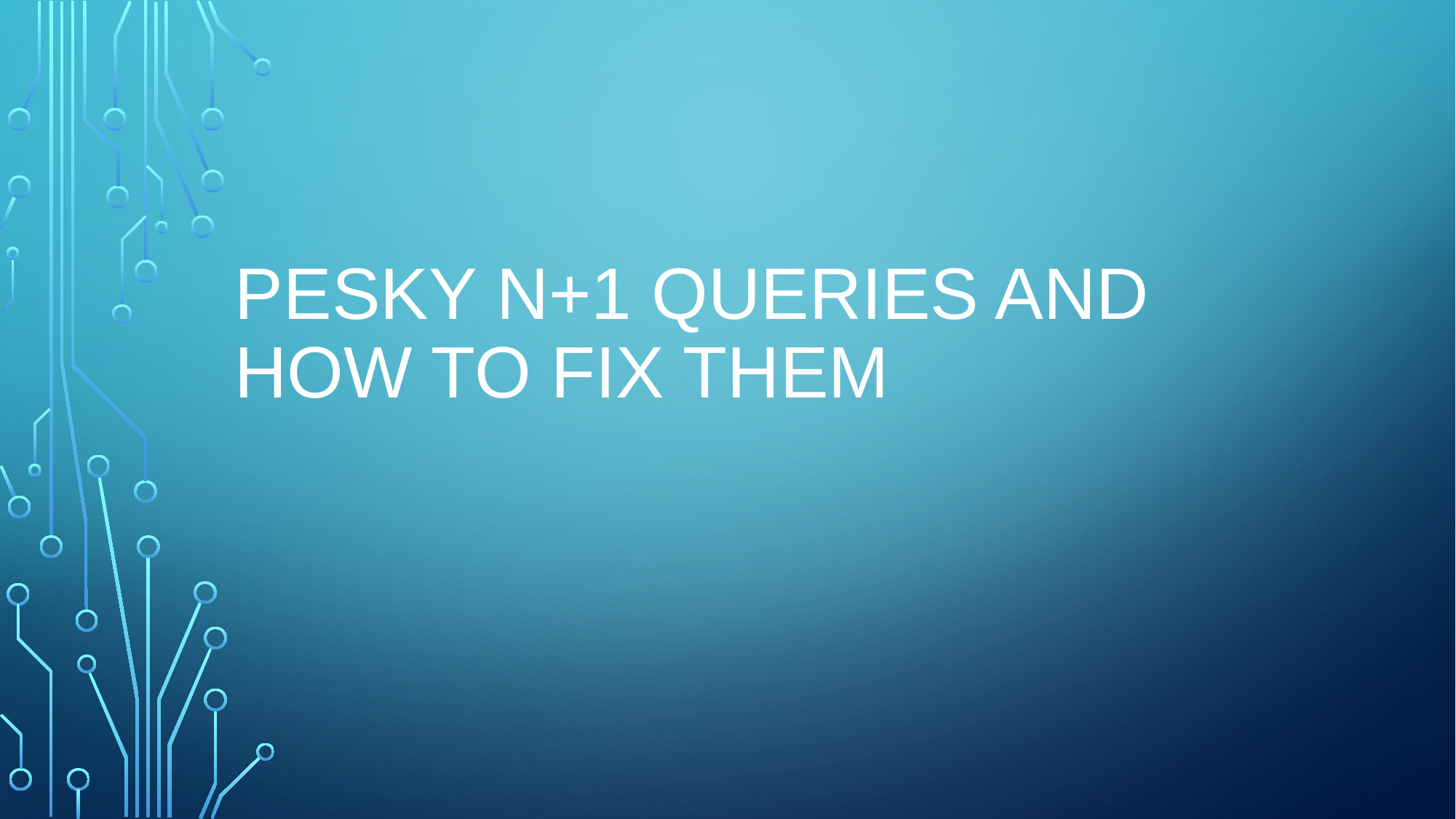

# Pesky n+1 Queries and how to fix them